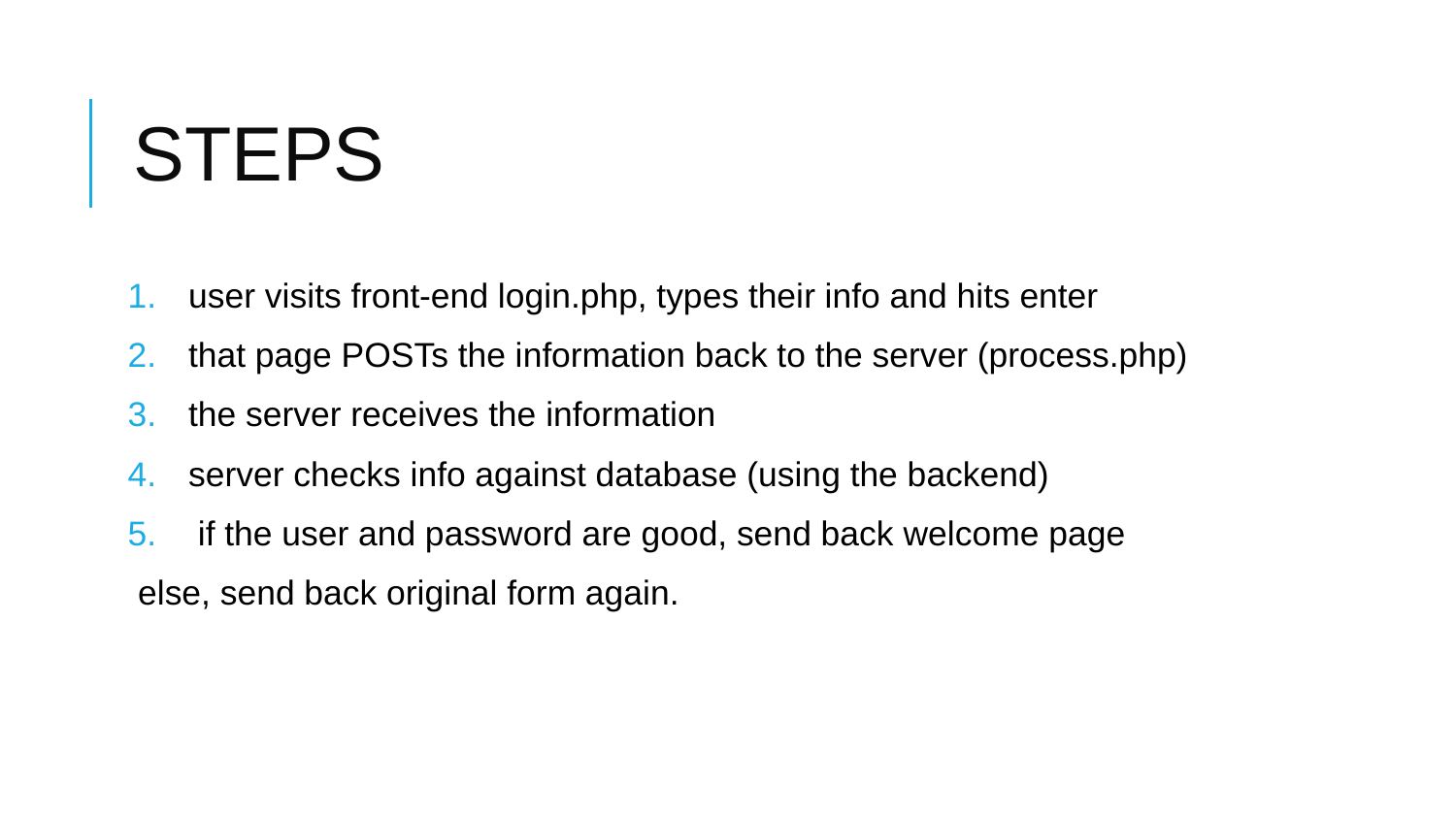

# STEPS
user visits front-end login.php, types their info and hits enter
that page POSTs the information back to the server (process.php)
the server receives the information
server checks info against database (using the backend)
 if the user and password are good, send back welcome page
else, send back original form again.